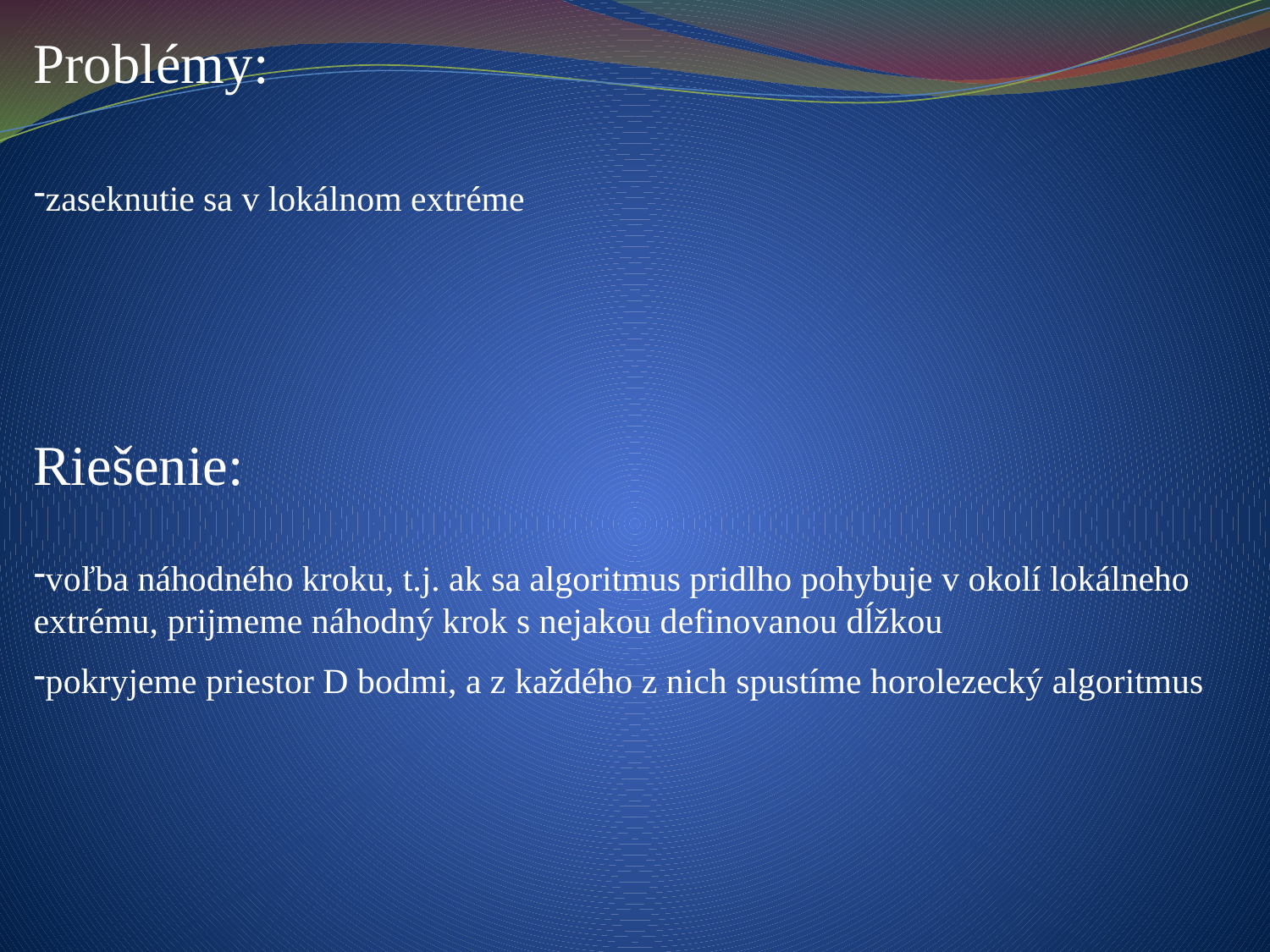

Problémy:
zaseknutie sa v lokálnom extréme

Riešenie:
voľba náhodného kroku, t.j. ak sa algoritmus pridlho pohybuje v okolí lokálneho extrému, prijmeme náhodný krok s nejakou definovanou dĺžkou
pokryjeme priestor D bodmi, a z každého z nich spustíme horolezecký algoritmus